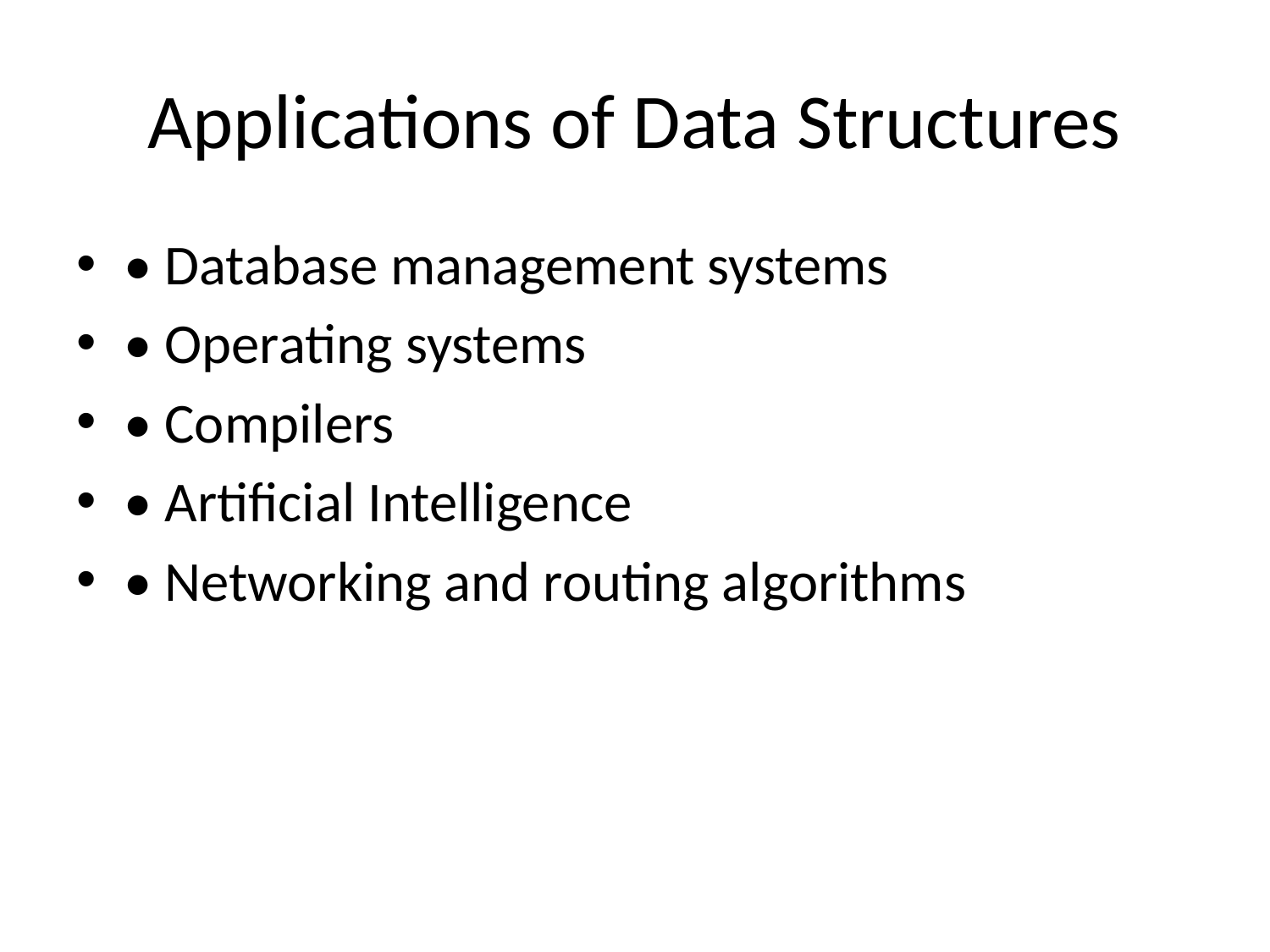

# Applications of Data Structures
• Database management systems
• Operating systems
• Compilers
• Artificial Intelligence
• Networking and routing algorithms